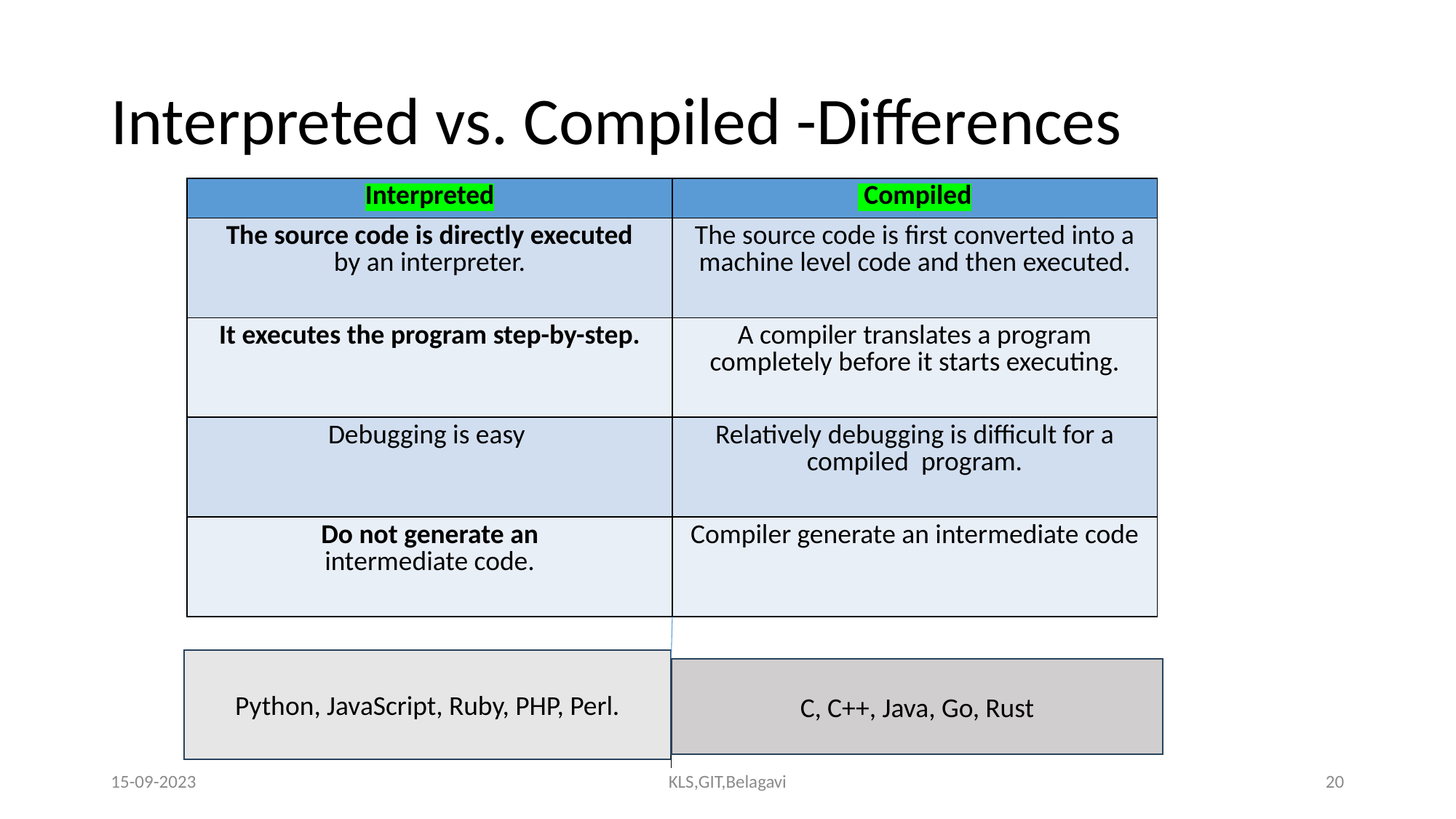

# Interpreted vs. Compiled -Differences
| Interpreted | Compiled |
| --- | --- |
| The source code is directly executed by an interpreter. | The source code is first converted into a machine level code and then executed. |
| It executes the program step-by-step. | A compiler translates a program completely before it starts executing. |
| Debugging is easy | Relatively debugging is difficult for a compiled program. |
| Do not generate an intermediate code. | Compiler generate an intermediate code |
Python, JavaScript, Ruby, PHP, Perl.
C, C++, Java, Go, Rust
15-09-2023
KLS,GIT,Belagavi
20